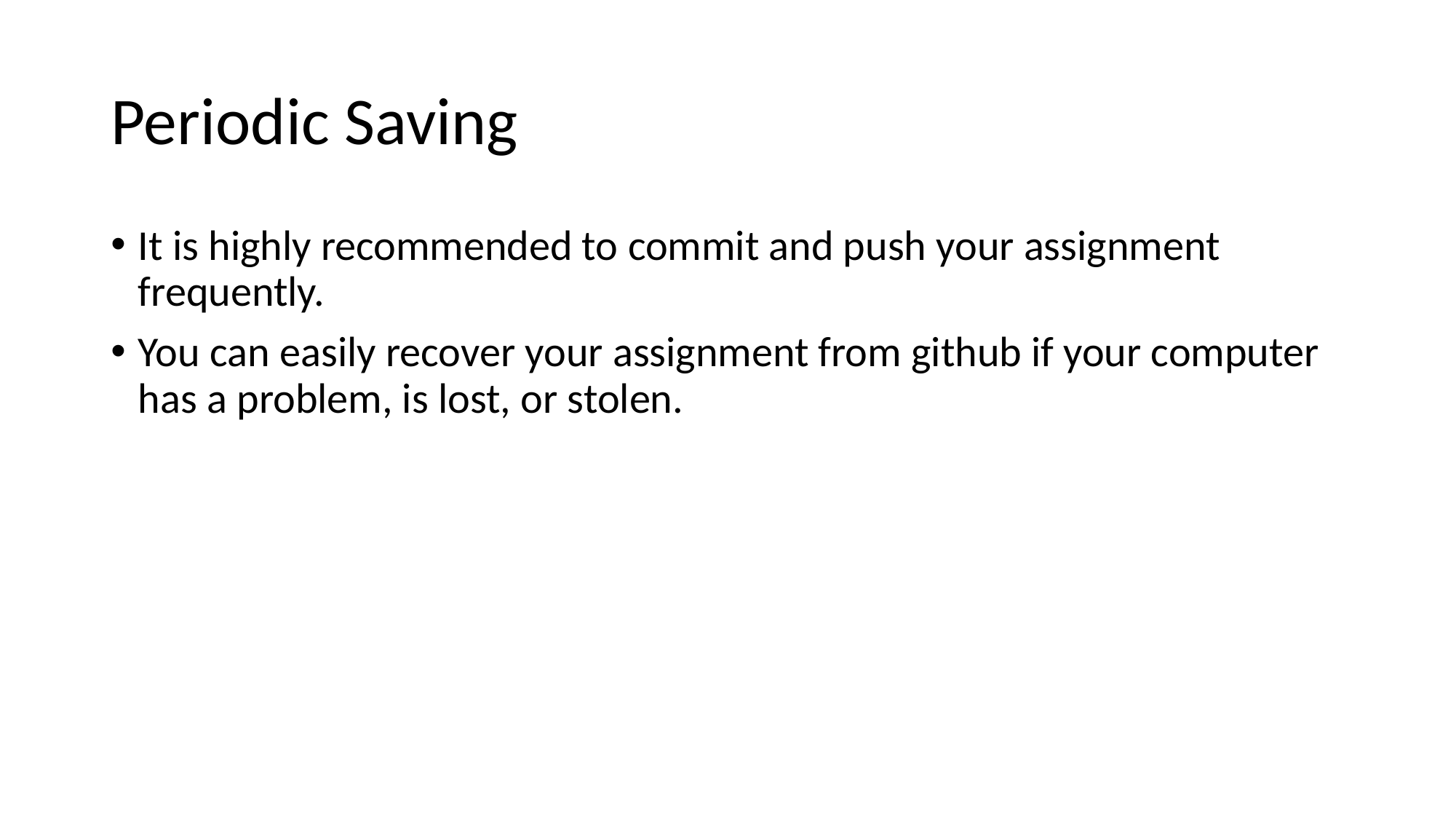

# Periodic Saving
It is highly recommended to commit and push your assignment frequently.
You can easily recover your assignment from github if your computer has a problem, is lost, or stolen.